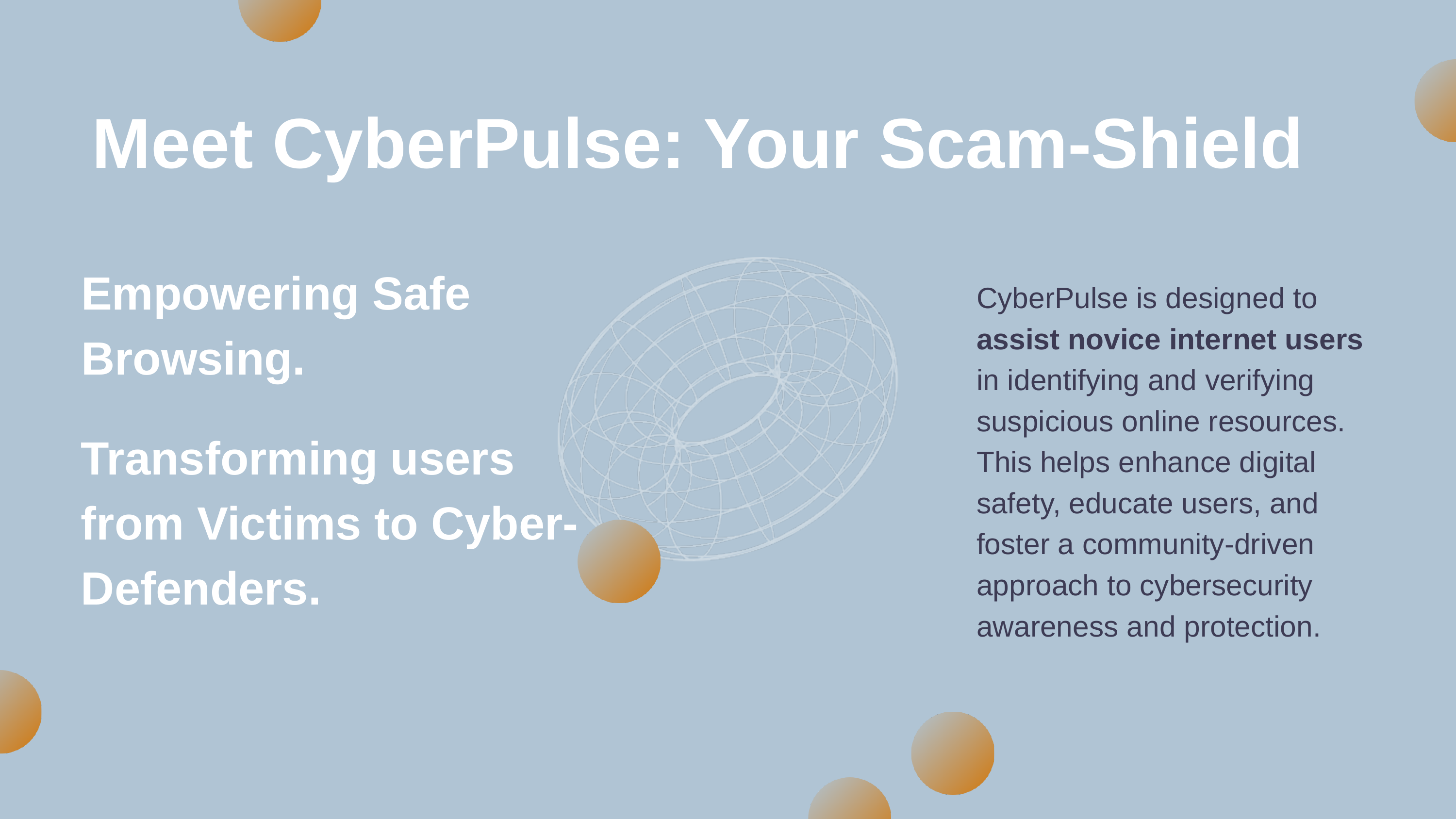

Meet CyberPulse: Your Scam-Shield
Empowering Safe Browsing.

CyberPulse is designed to assist novice internet users in identifying and verifying suspicious online resources. This helps enhance digital safety, educate users, and foster a community-driven approach to cybersecurity awareness and protection.
Transforming users from Victims to Cyber-Defenders.